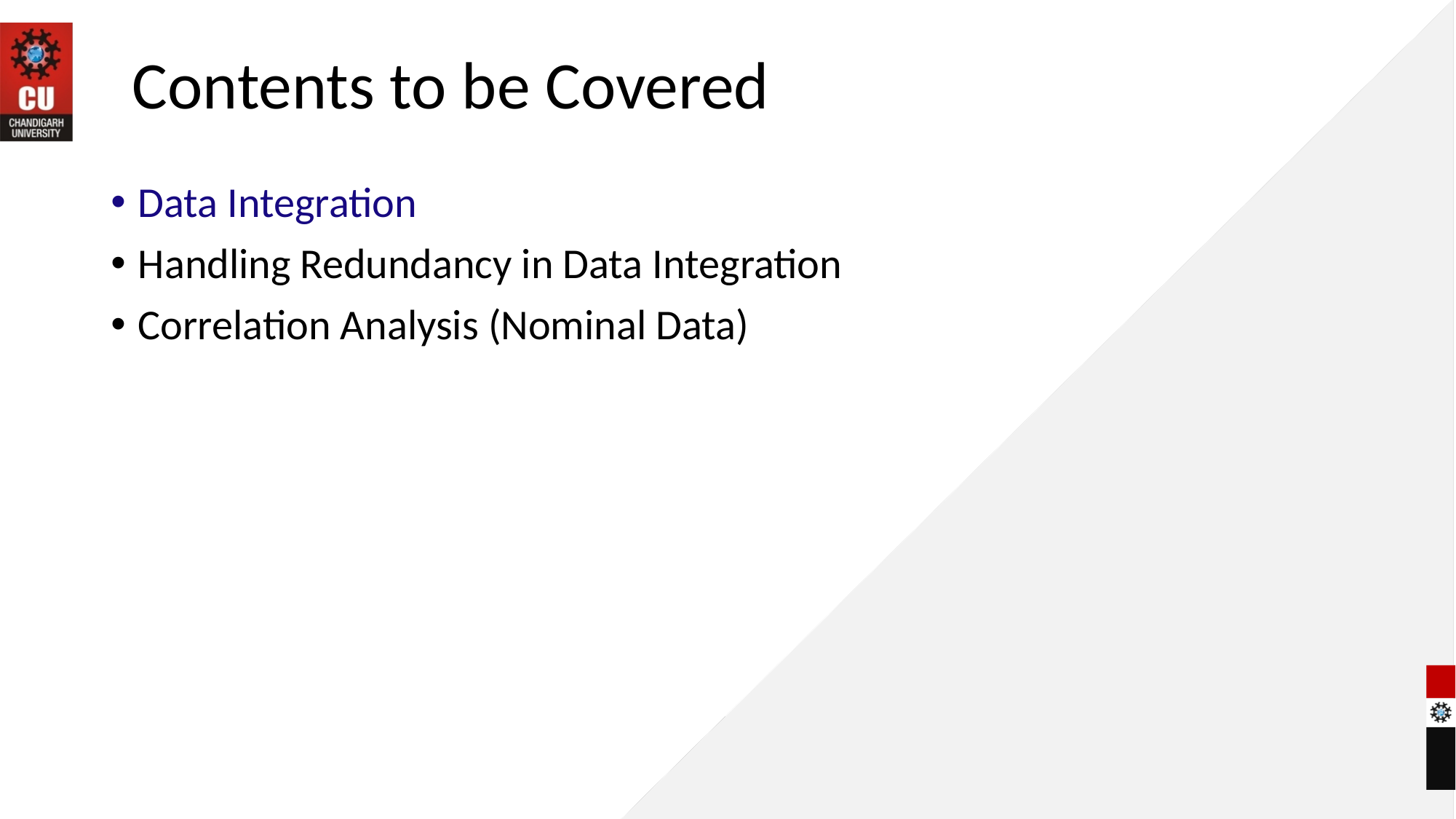

# Contents to be Covered
Data Integration
Handling Redundancy in Data Integration
Correlation Analysis (Nominal Data)